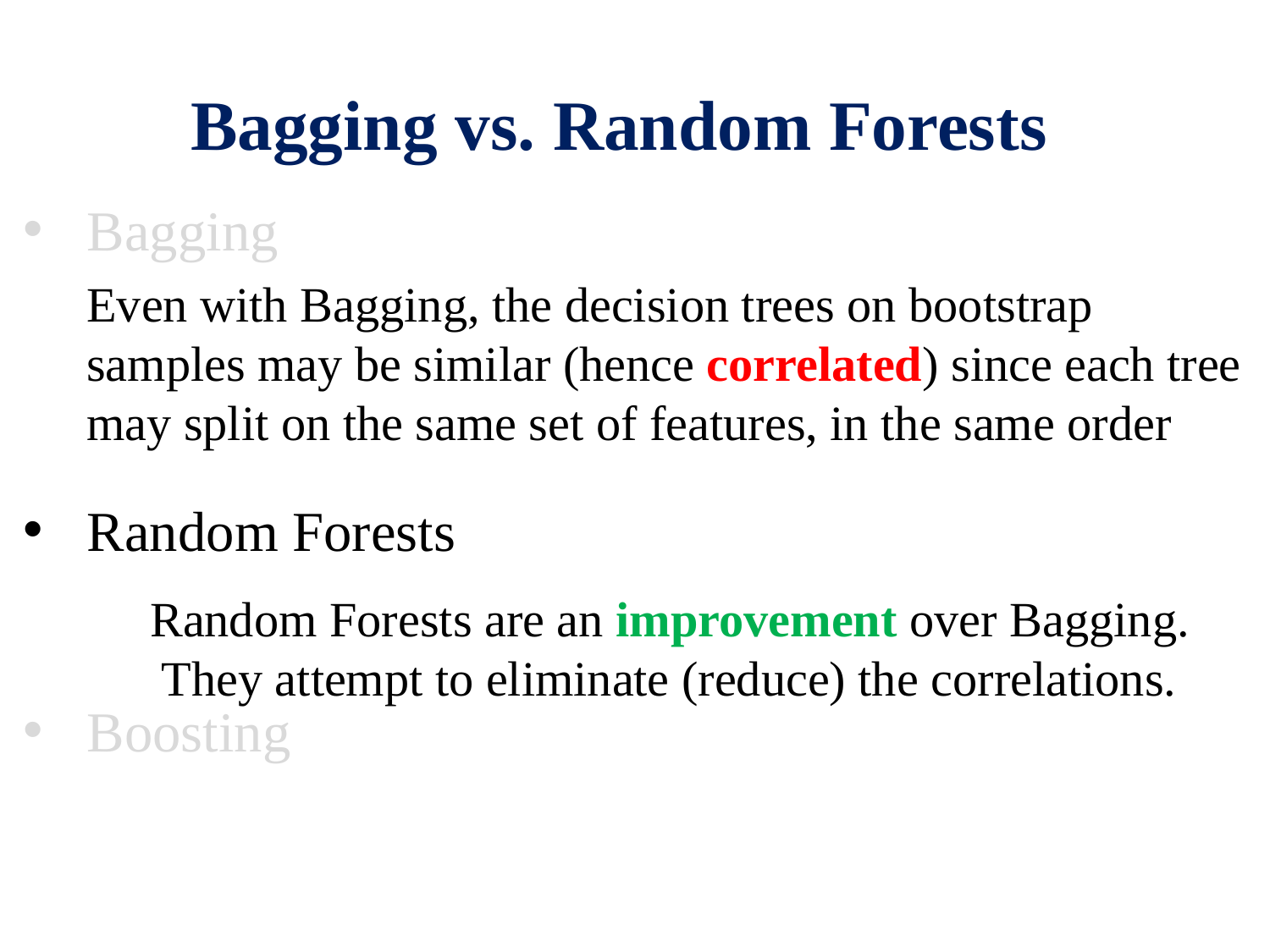

# Bagging vs. Random Forests
Bagging

Random Forests

Boosting
Even with Bagging, the decision trees on bootstrap samples may be similar (hence correlated) since each tree may split on the same set of features, in the same order
Random Forests are an improvement over Bagging.       They attempt to eliminate (reduce) the correlations.